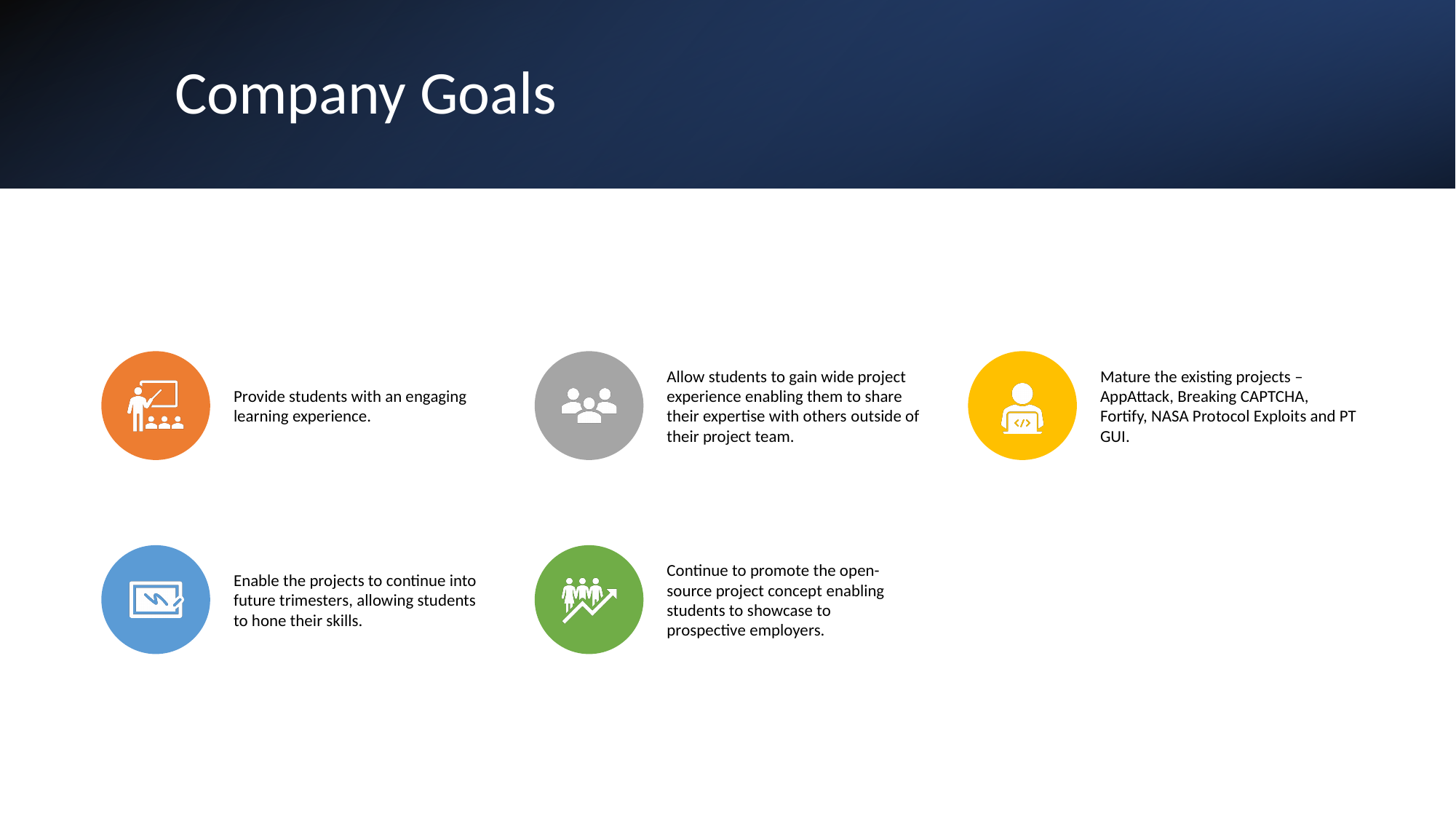

# Company Goals
Provide students with an engaging learning experience.
Allow students to gain wide project experience enabling them to share their expertise with others outside of their project team.
Mature the existing projects –AppAttack, Breaking CAPTCHA, Fortify, NASA Protocol Exploits and PT GUI.
Enable the projects to continue into future trimesters, allowing students to hone their skills.
Continue to promote the open-source project concept enabling students to showcase to prospective employers.